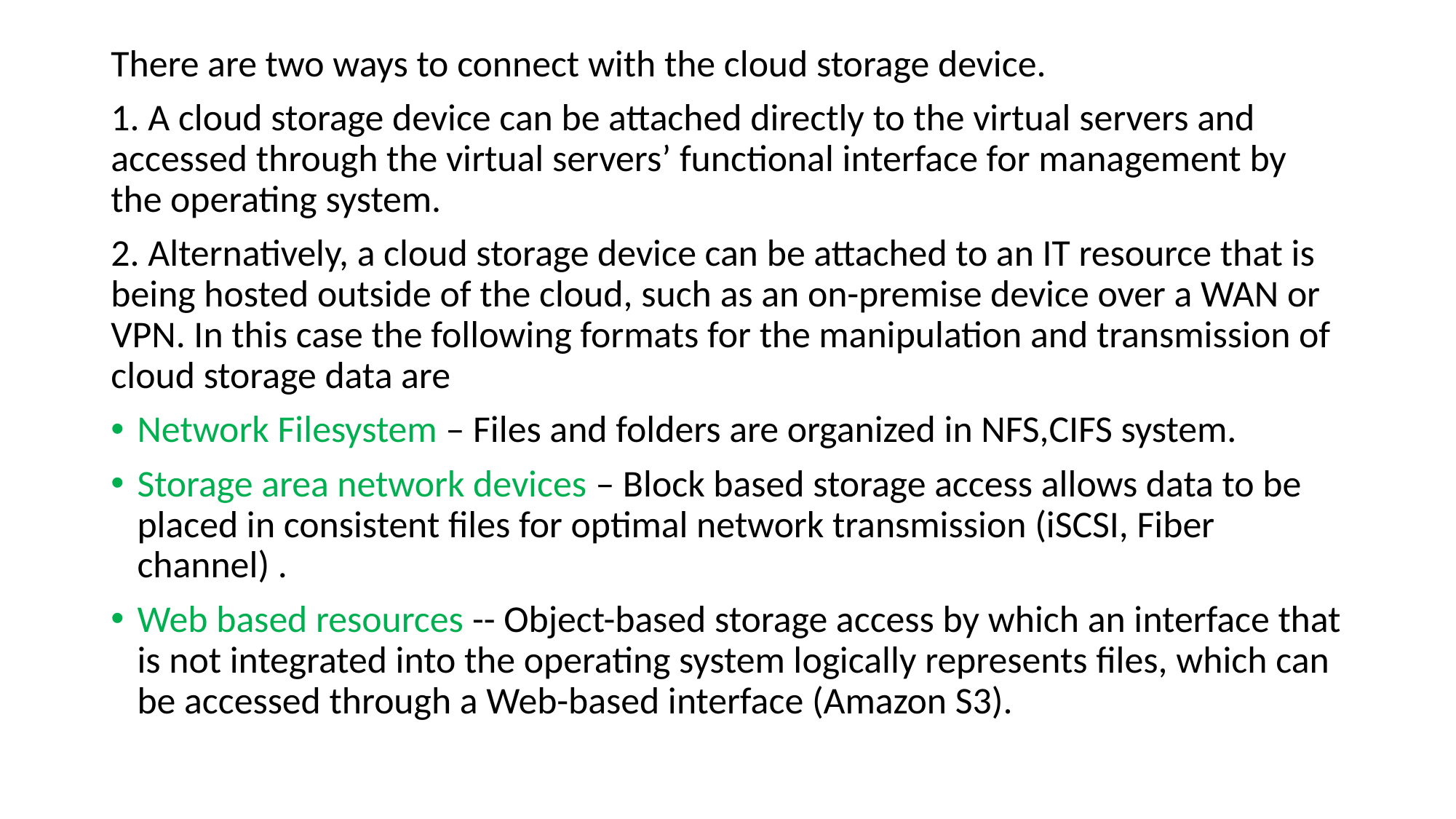

There are two ways to connect with the cloud storage device.
1. A cloud storage device can be attached directly to the virtual servers and accessed through the virtual servers’ functional interface for management by the operating system.
2. Alternatively, a cloud storage device can be attached to an IT resource that is being hosted outside of the cloud, such as an on-premise device over a WAN or VPN. In this case the following formats for the manipulation and transmission of cloud storage data are
Network Filesystem – Files and folders are organized in NFS,CIFS system.
Storage area network devices – Block based storage access allows data to be placed in consistent files for optimal network transmission (iSCSI, Fiber channel) .
Web based resources -- Object-based storage access by which an interface that is not integrated into the operating system logically represents files, which can be accessed through a Web-based interface (Amazon S3).